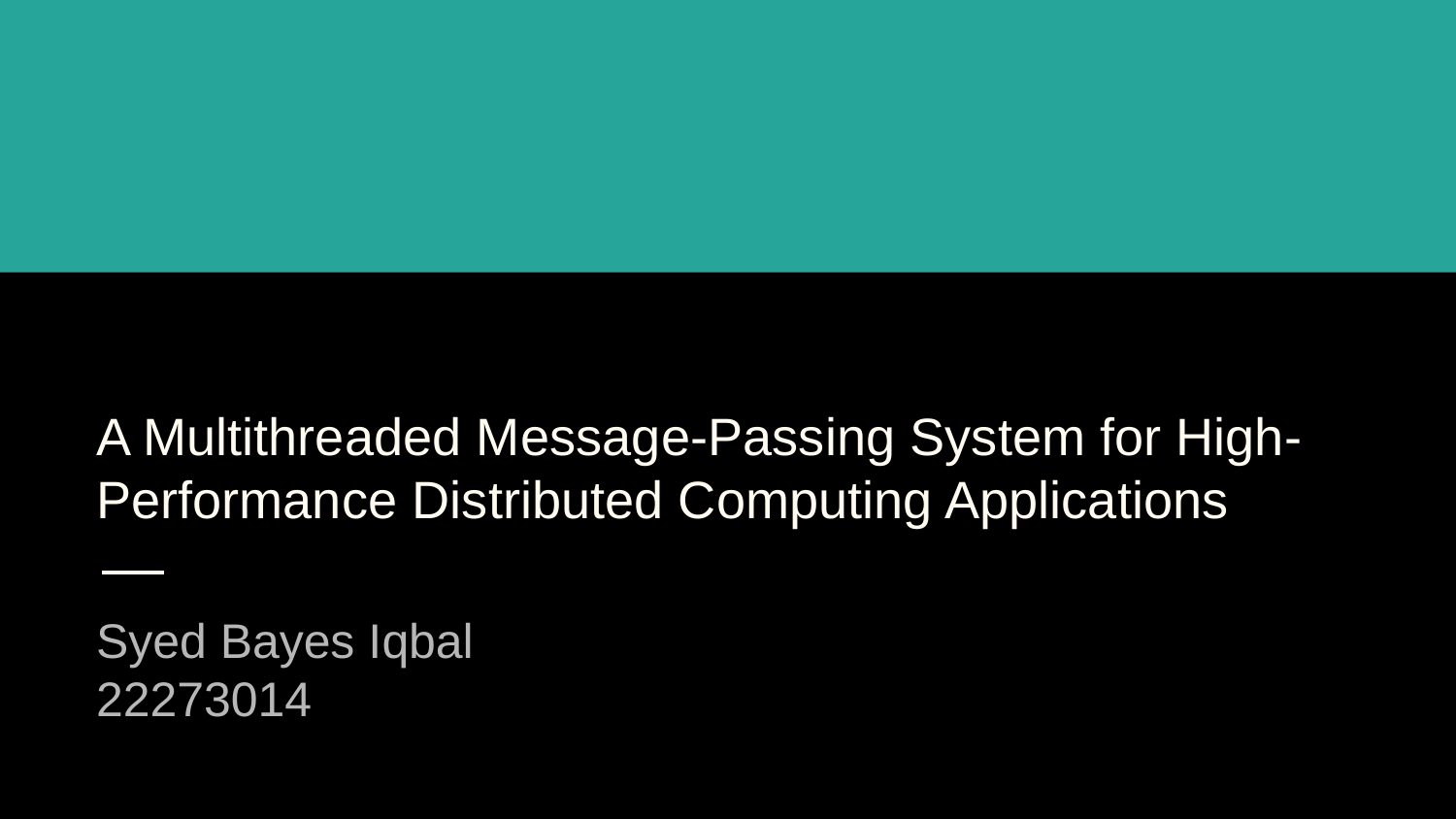

# A Multithreaded Message-Passing System for High-Performance Distributed Computing Applications
Syed Bayes Iqbal
22273014